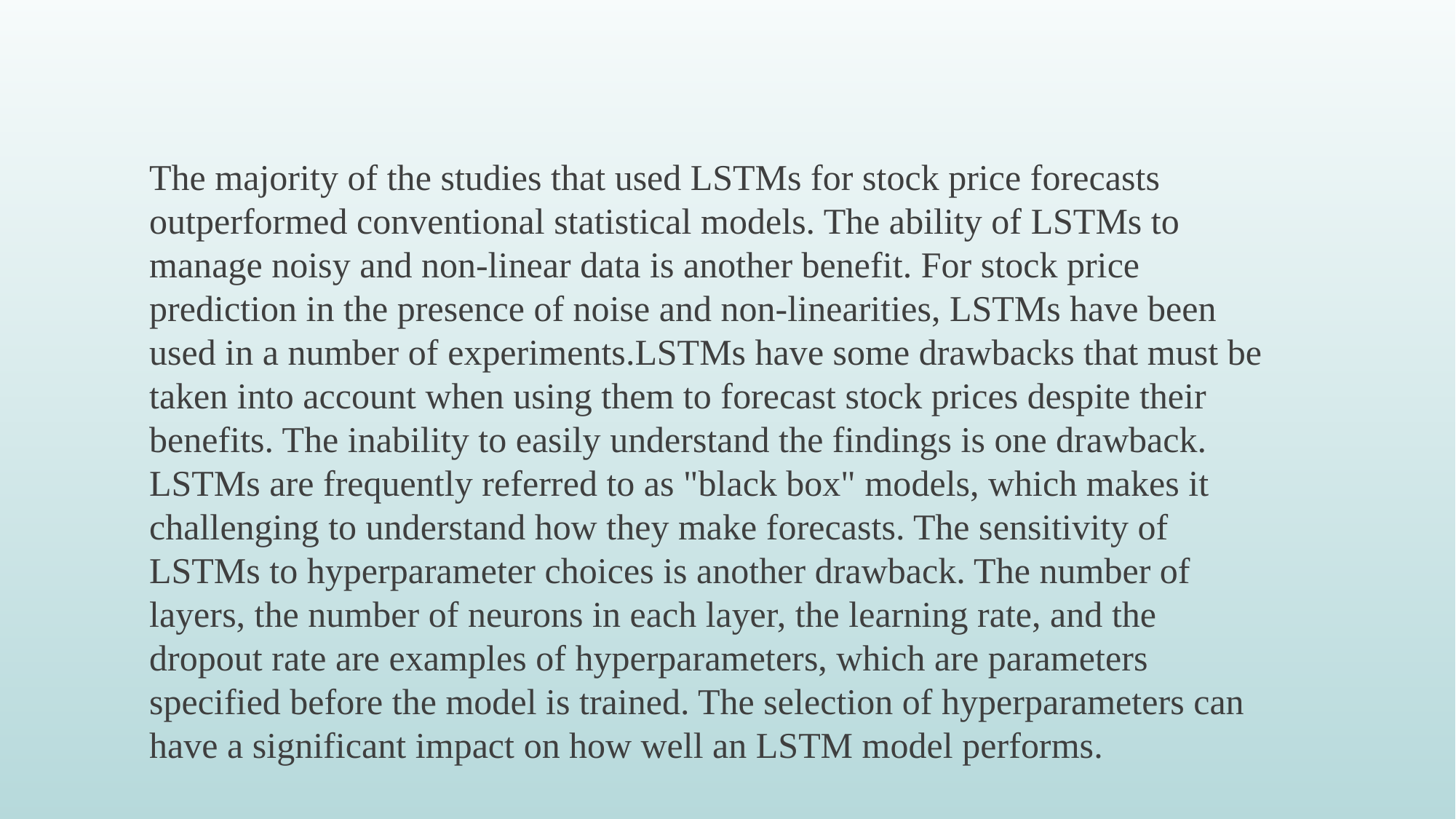

#
The majority of the studies that used LSTMs for stock price forecasts outperformed conventional statistical models. The ability of LSTMs to manage noisy and non-linear data is another benefit. For stock price prediction in the presence of noise and non-linearities, LSTMs have been used in a number of experiments.LSTMs have some drawbacks that must be taken into account when using them to forecast stock prices despite their benefits. The inability to easily understand the findings is one drawback. LSTMs are frequently referred to as "black box" models, which makes it challenging to understand how they make forecasts. The sensitivity of LSTMs to hyperparameter choices is another drawback. The number of layers, the number of neurons in each layer, the learning rate, and the dropout rate are examples of hyperparameters, which are parameters specified before the model is trained. The selection of hyperparameters can have a significant impact on how well an LSTM model performs.